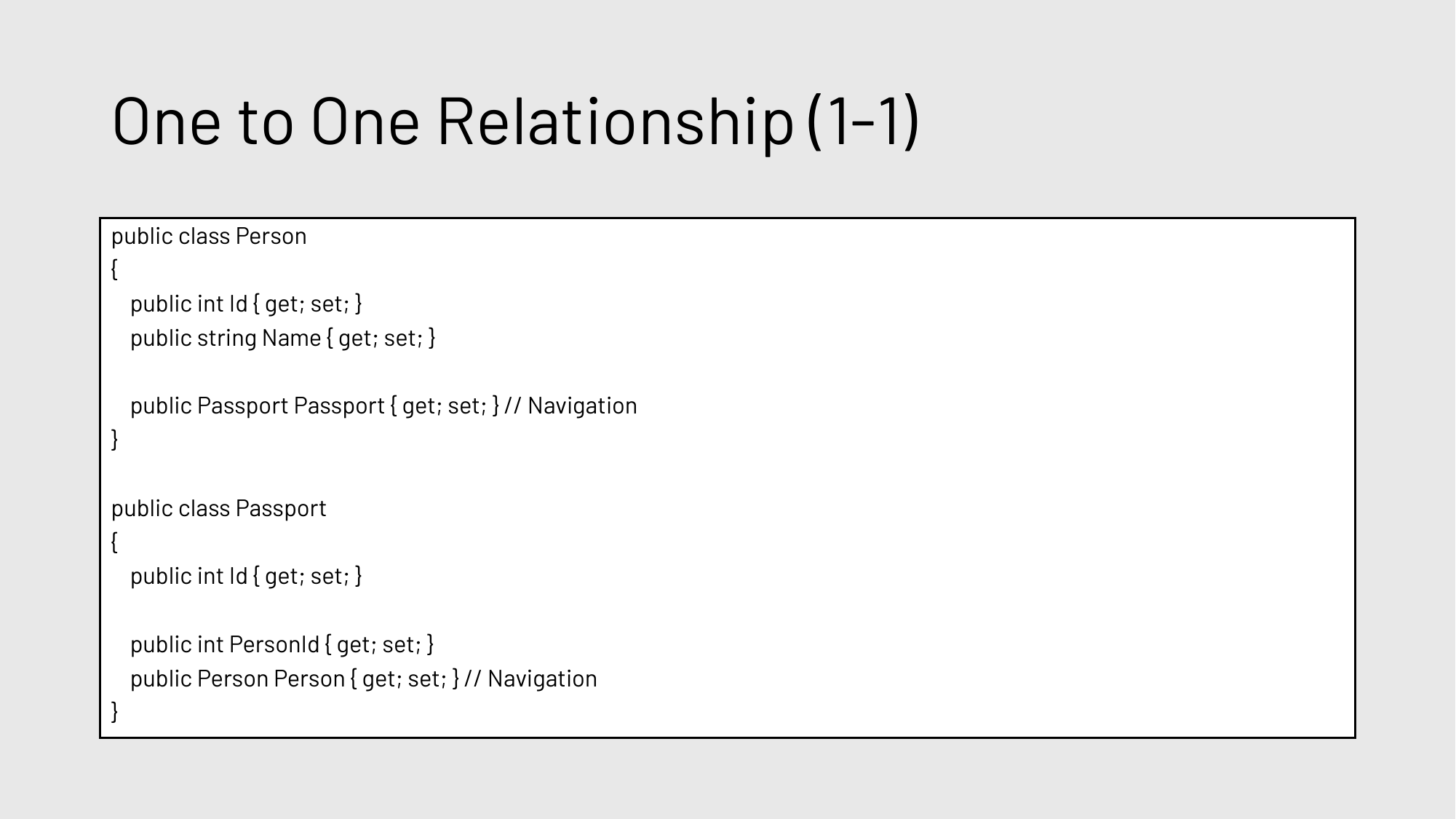

# One to One Relationship (1-1)
public class Person
{
    public int Id { get; set; }
    public string Name { get; set; }

    public Passport Passport { get; set; } // Navigation
}

public class Passport
{
    public int Id { get; set; }

    public int PersonId { get; set; }
    public Person Person { get; set; } // Navigation
}